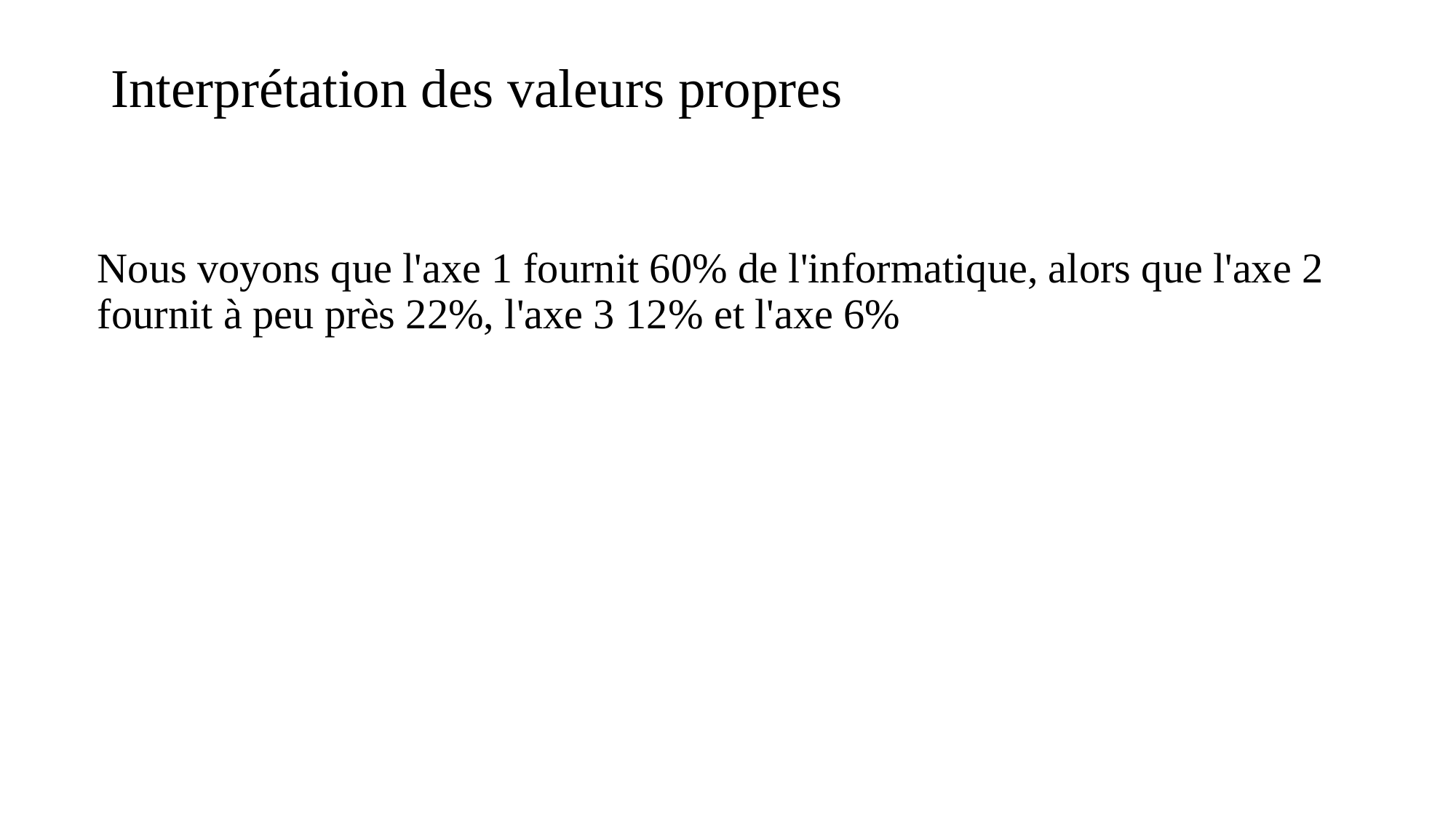

# Interprétation des valeurs propres

Nous voyons que l'axe 1 fournit 60% de l'informatique, alors que l'axe 2 fournit à peu près 22%, l'axe 3 12% et l'axe 6%